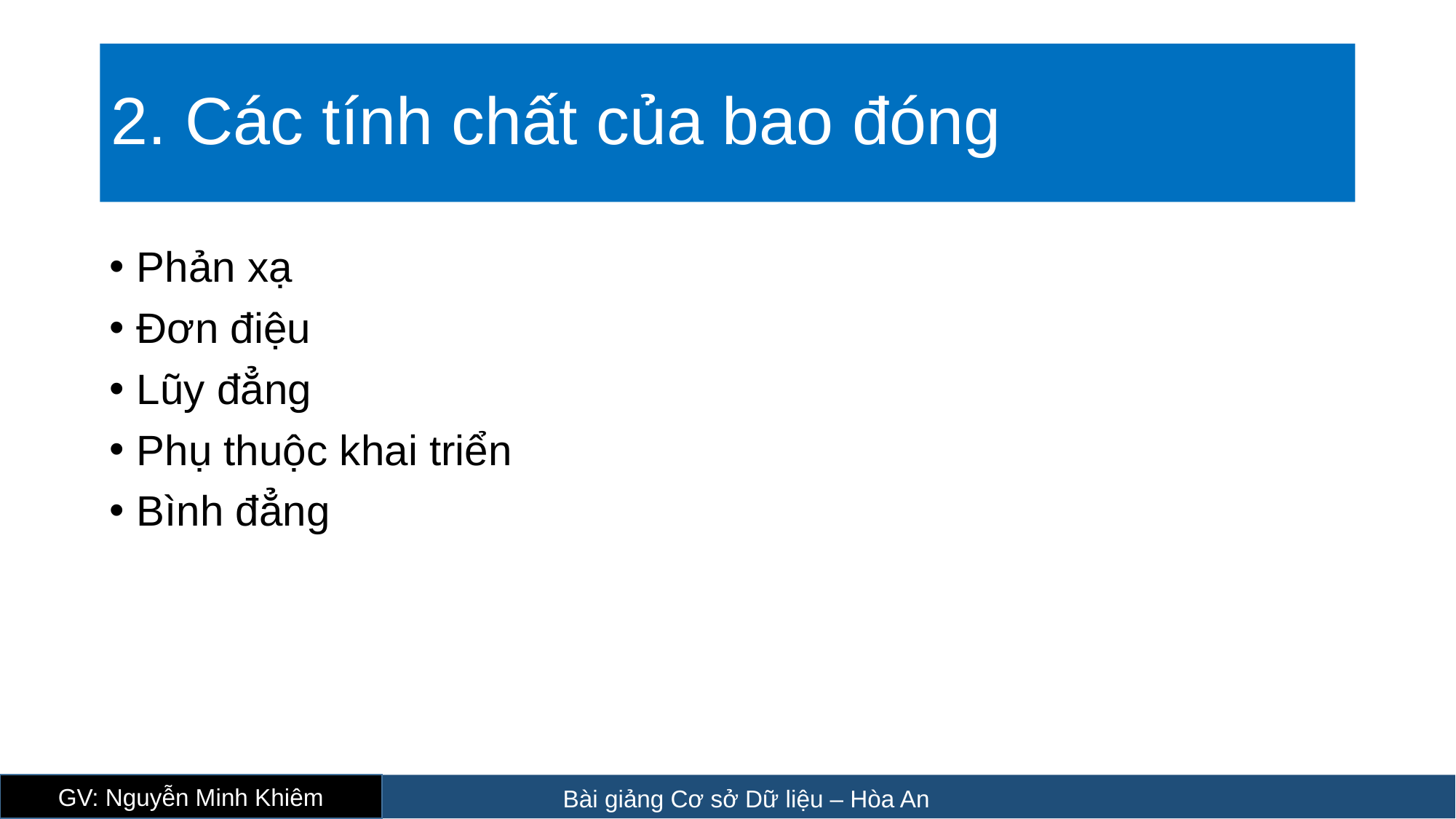

# 2. Các tính chất của bao đóng
Phản xạ
Đơn điệu
Lũy đẳng
Phụ thuộc khai triển
Bình đẳng